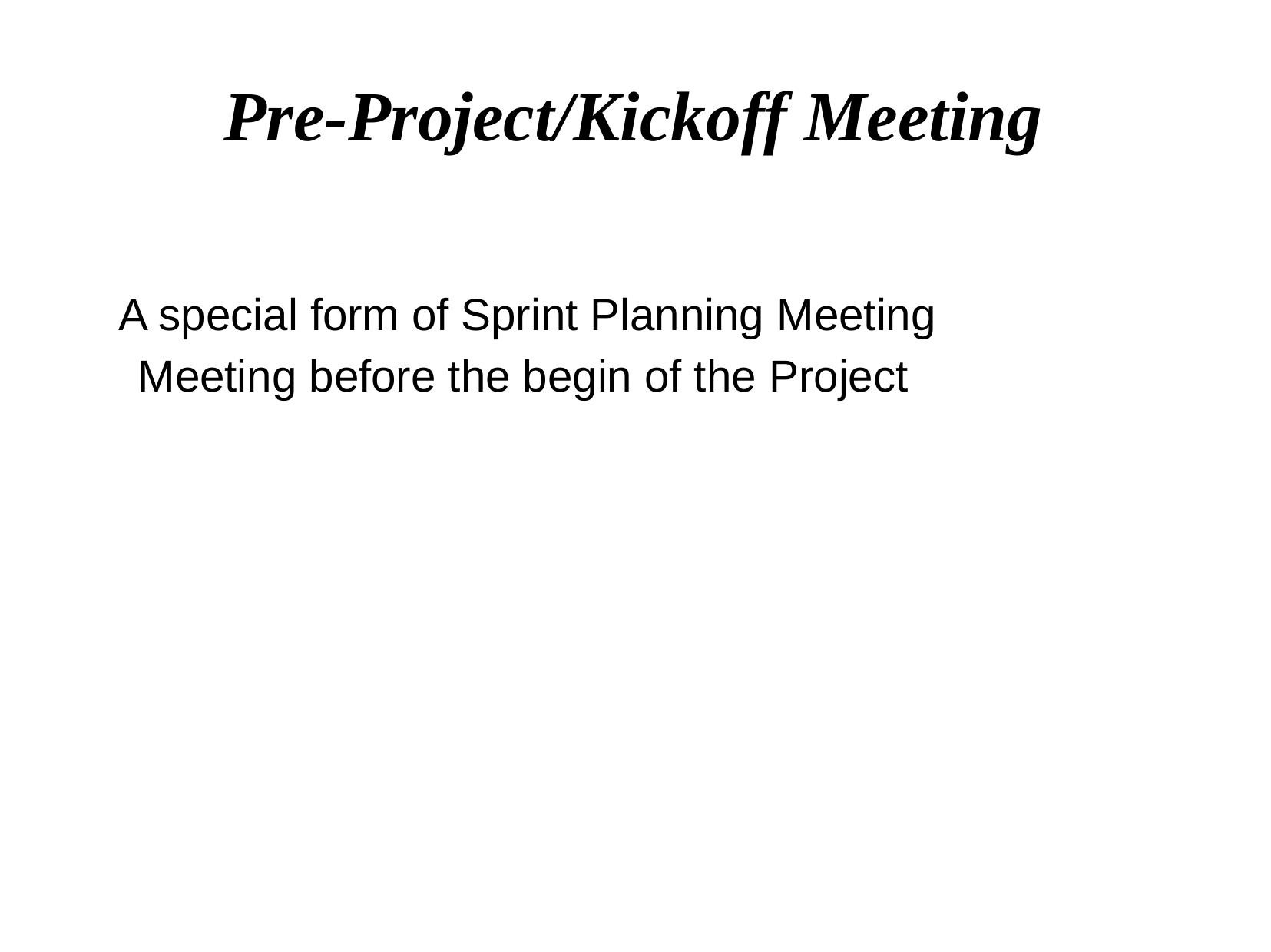

Pre-Project/Kickoff Meeting
A special form of Sprint Planning Meeting  Meeting before the begin of the Project